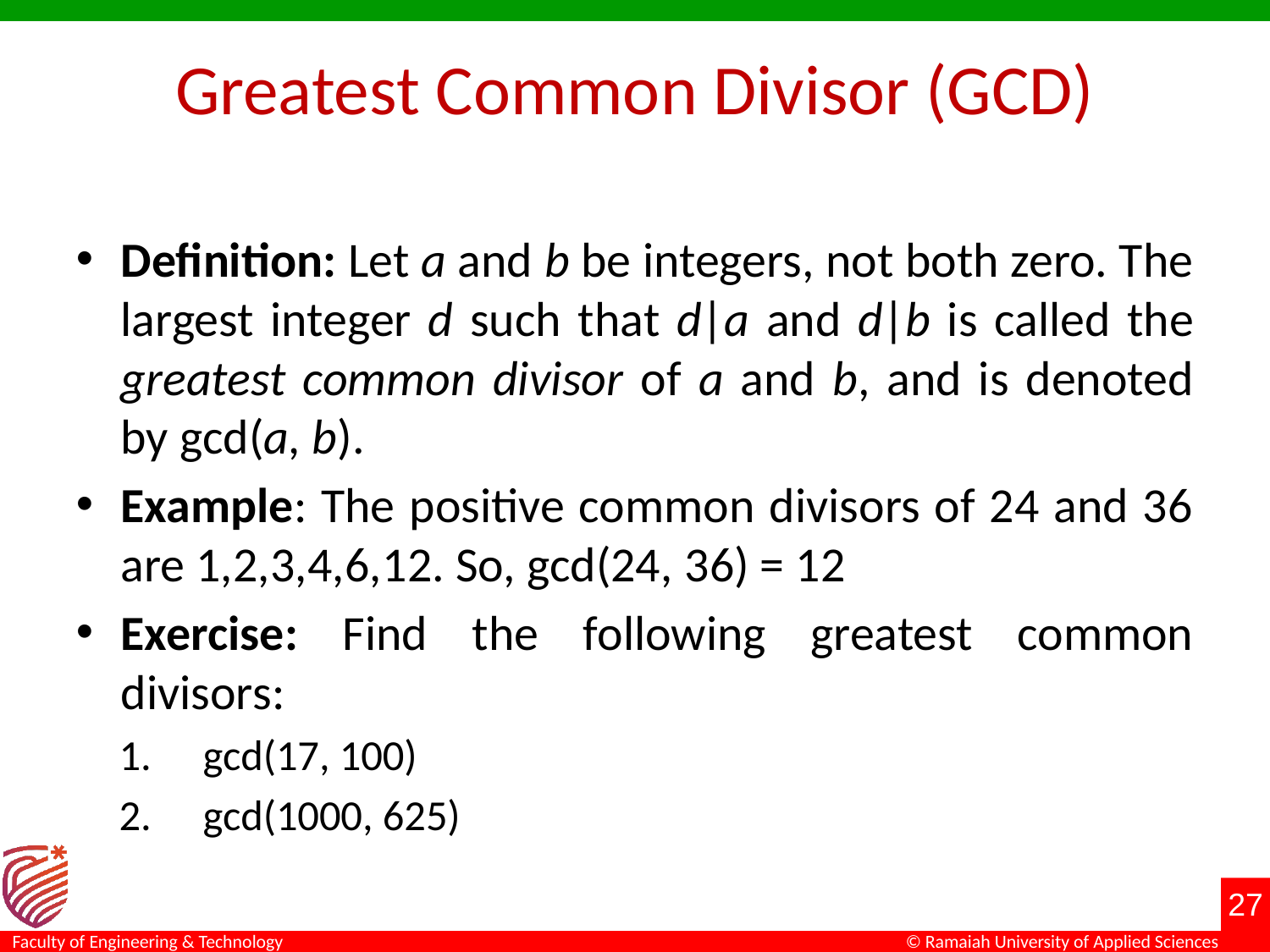

# Greatest Common Divisor (GCD)
Definition: Let a and b be integers, not both zero. The largest integer d such that d|a and d|b is called the greatest common divisor of a and b, and is denoted by gcd(a, b).
Example: The positive common divisors of 24 and 36 are 1,2,3,4,6,12. So, gcd(24, 36) = 12
Exercise: Find the following greatest common divisors:
gcd(17, 100)
gcd(1000, 625)